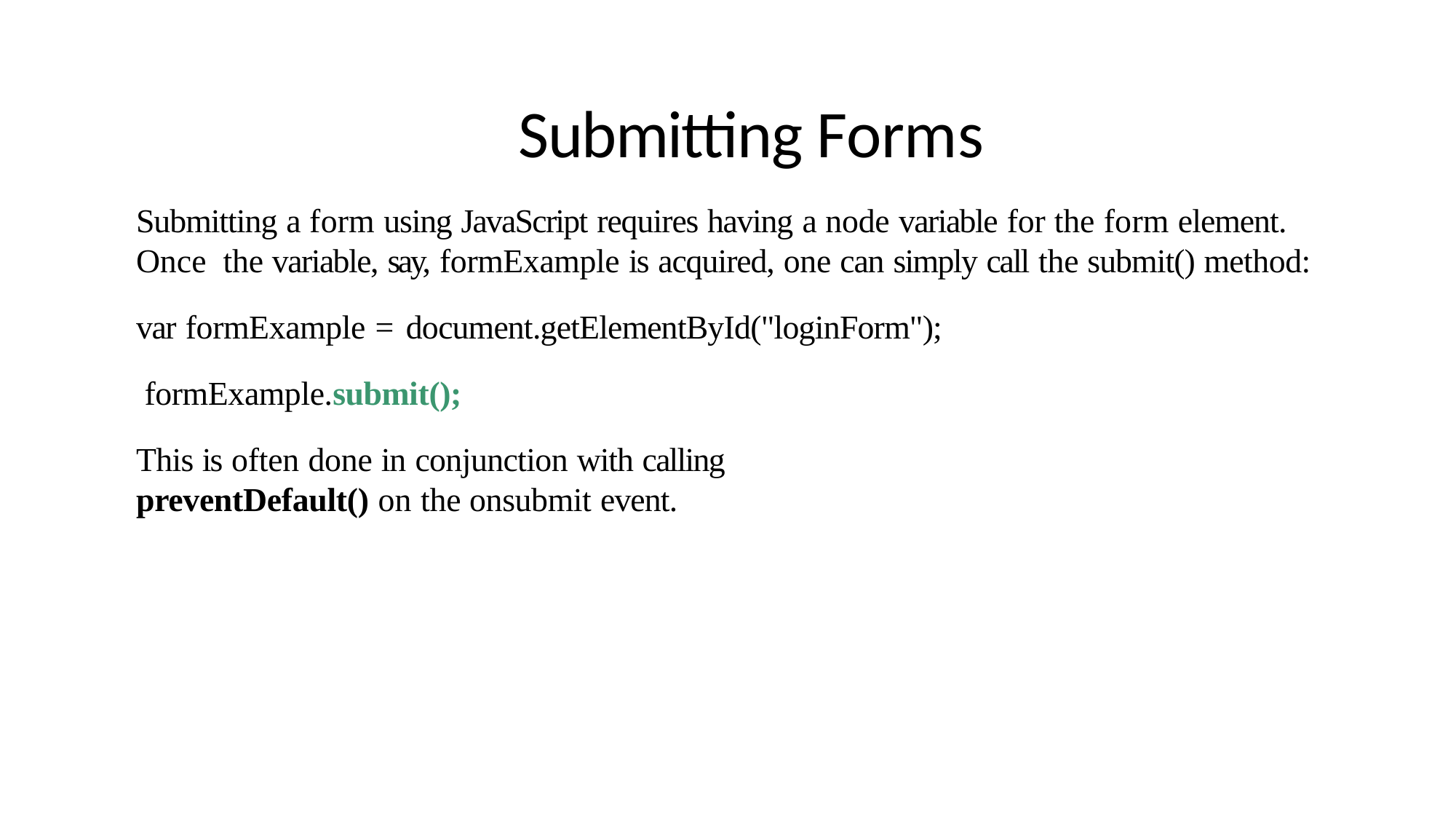

# Submitting Forms
Submitting a form using JavaScript requires having a node variable for the form element. Once  the variable, say, formExample is acquired, one can simply call the submit() method:
var formExample = document.getElementById("loginForm");  formExample.submit();
This is often done in conjunction with calling preventDefault() on the onsubmit event.